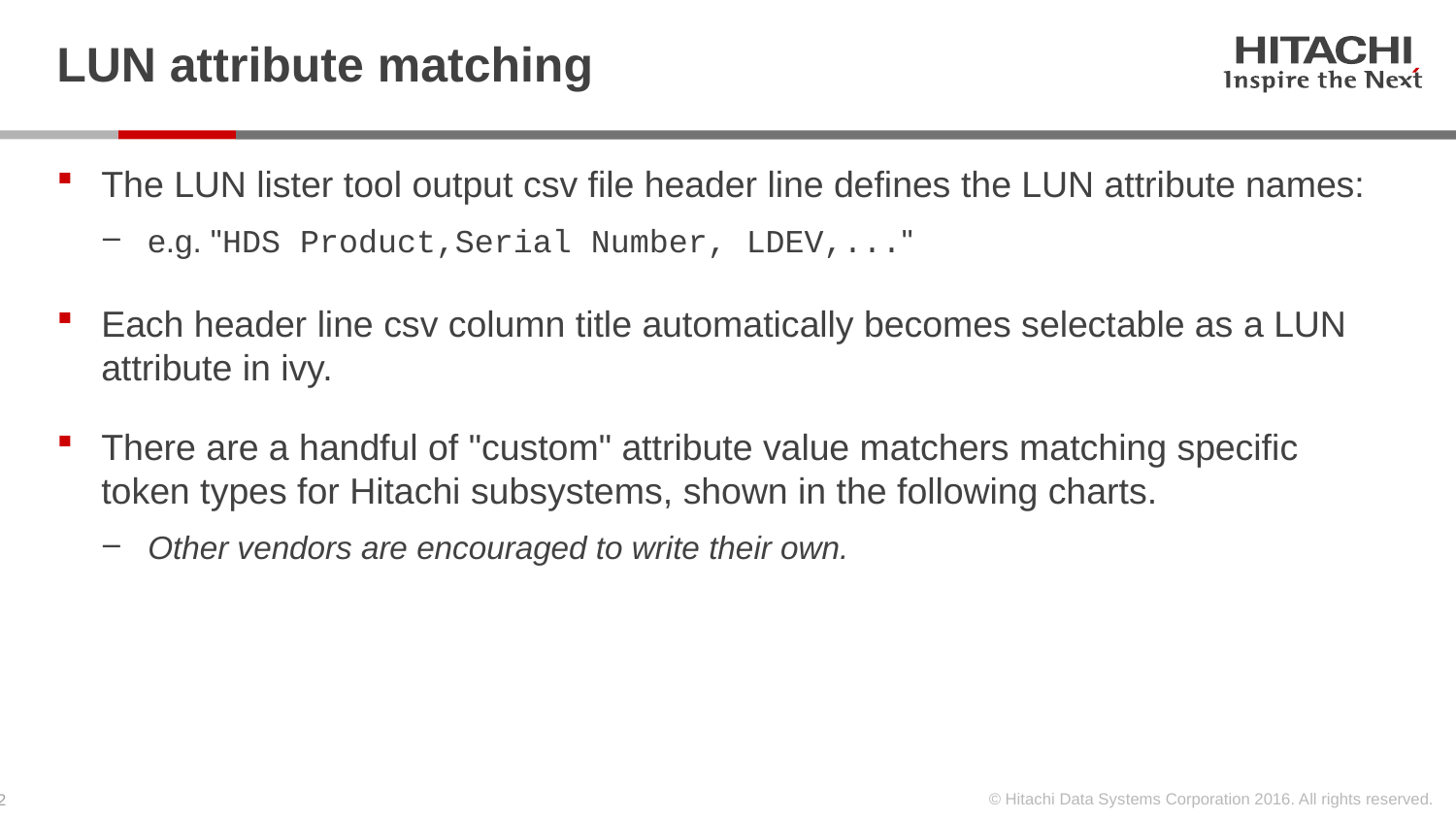

# LUN attribute matching
The LUN lister tool output csv file header line defines the LUN attribute names:
e.g. "HDS Product,Serial Number, LDEV,..."
Each header line csv column title automatically becomes selectable as a LUN attribute in ivy.
There are a handful of "custom" attribute value matchers matching specific token types for Hitachi subsystems, shown in the following charts.
Other vendors are encouraged to write their own.